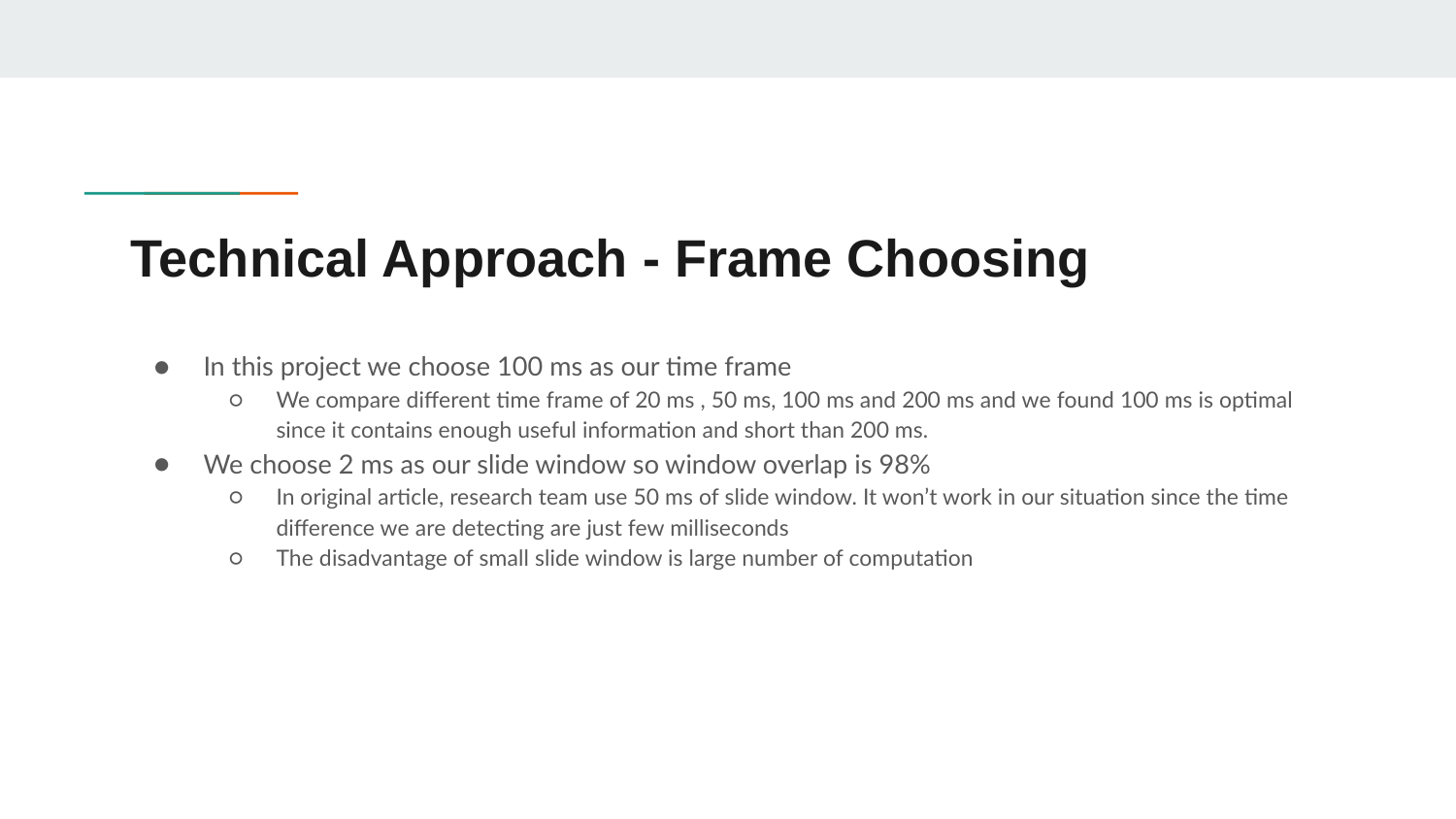

# Technical Approach - Frame Choosing
In this project we choose 100 ms as our time frame
We compare different time frame of 20 ms , 50 ms, 100 ms and 200 ms and we found 100 ms is optimal since it contains enough useful information and short than 200 ms.
We choose 2 ms as our slide window so window overlap is 98%
In original article, research team use 50 ms of slide window. It won’t work in our situation since the time difference we are detecting are just few milliseconds
The disadvantage of small slide window is large number of computation